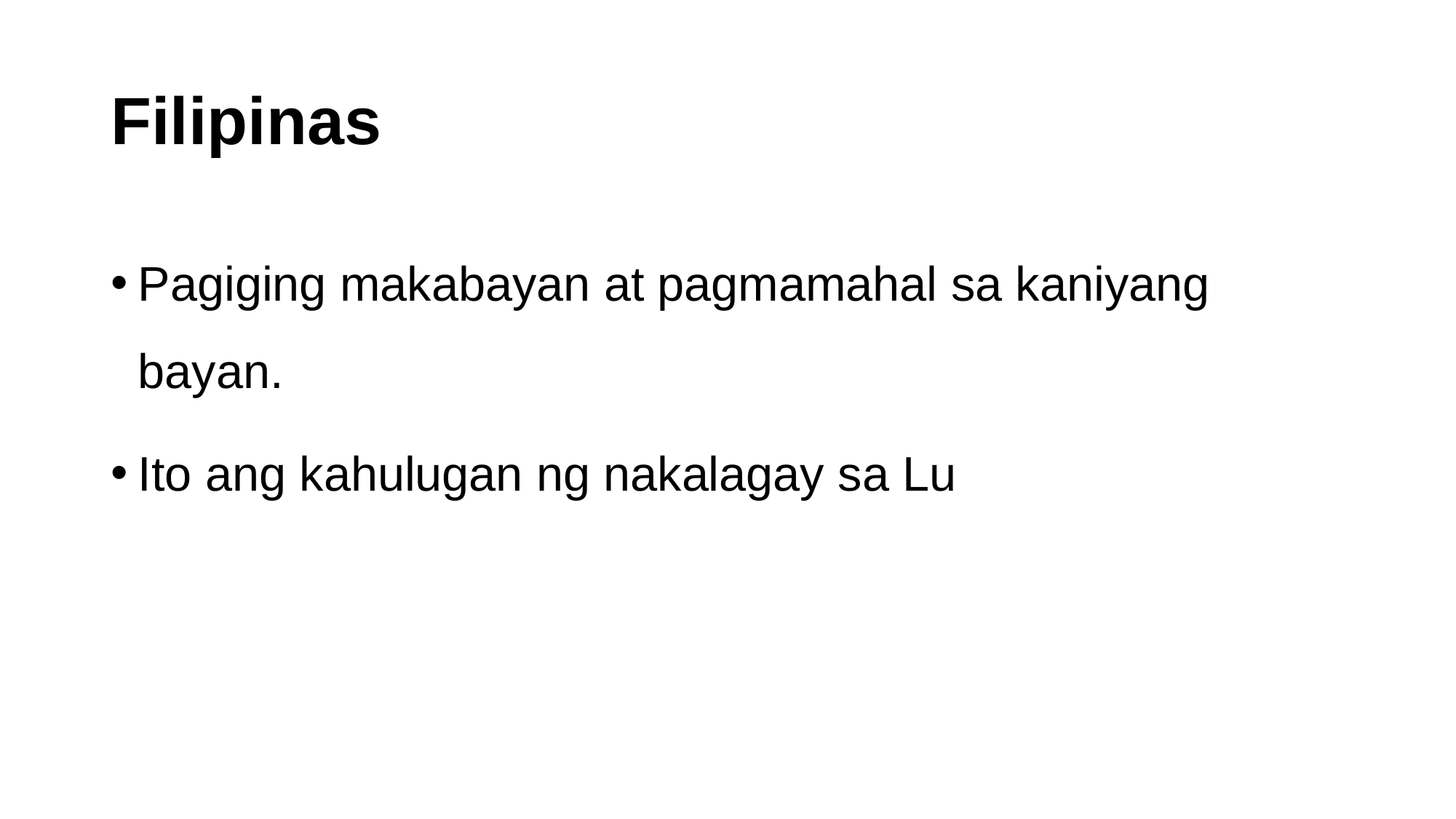

# Filipinas
Pagiging makabayan at pagmamahal sa kaniyang bayan.
Ito ang kahulugan ng nakalagay sa Lu